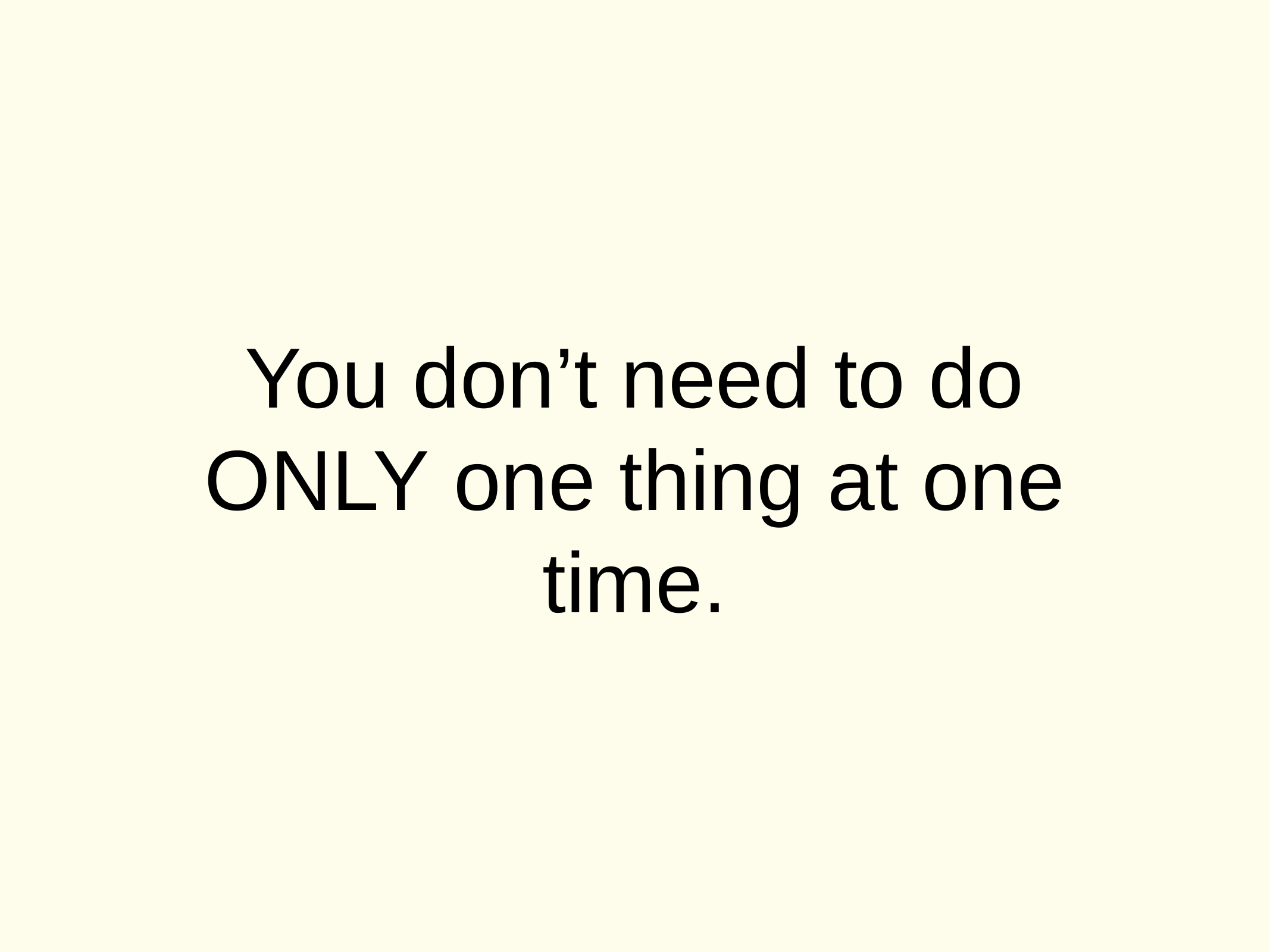

# You don’t need to do ONLY one thing at one time.